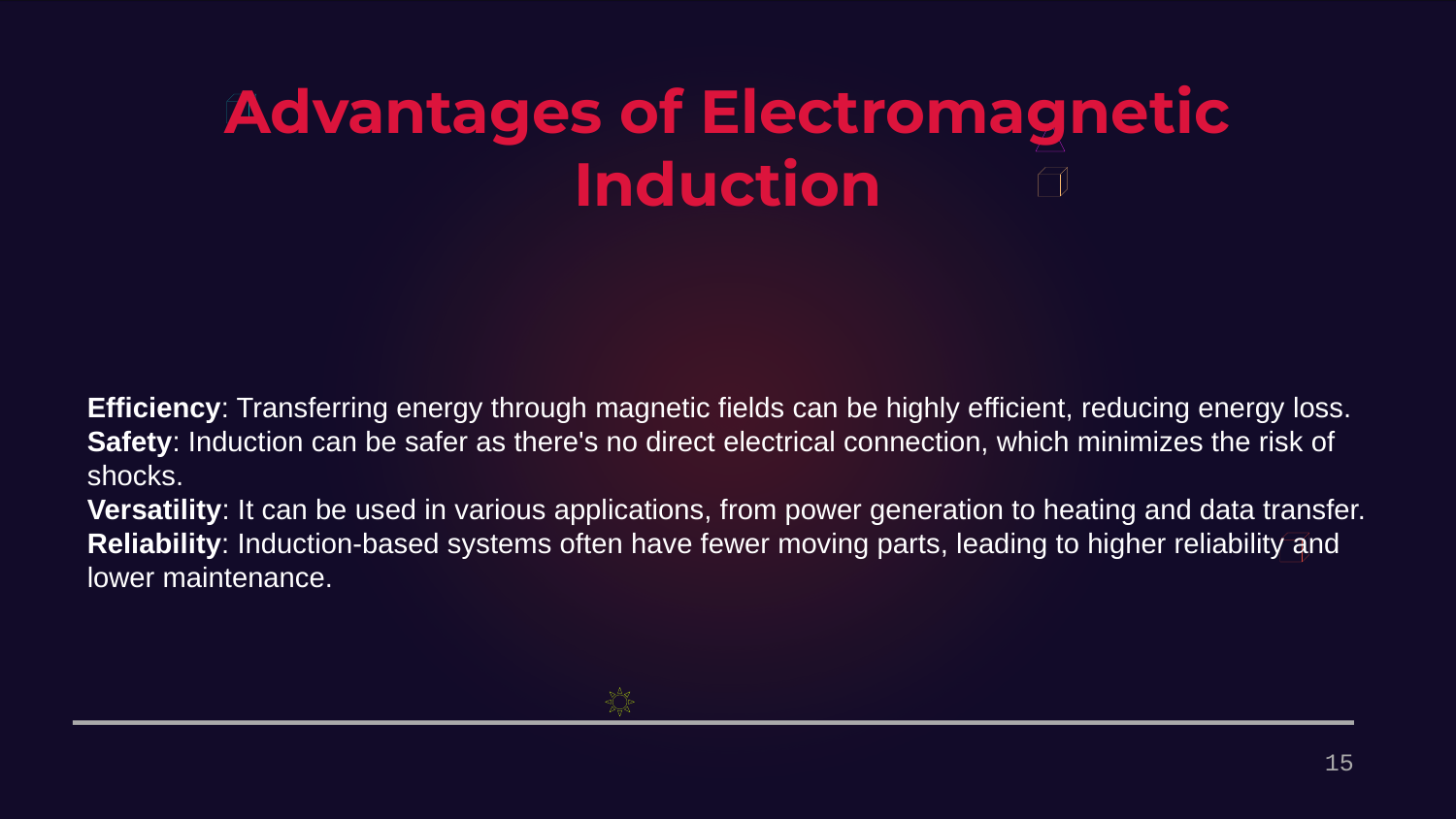

Advantages of Electromagnetic Induction

Efficiency: Transferring energy through magnetic fields can be highly efficient, reducing energy loss.
Safety: Induction can be safer as there's no direct electrical connection, which minimizes the risk of shocks.
Versatility: It can be used in various applications, from power generation to heating and data transfer.
Reliability: Induction-based systems often have fewer moving parts, leading to higher reliability and lower maintenance.

15